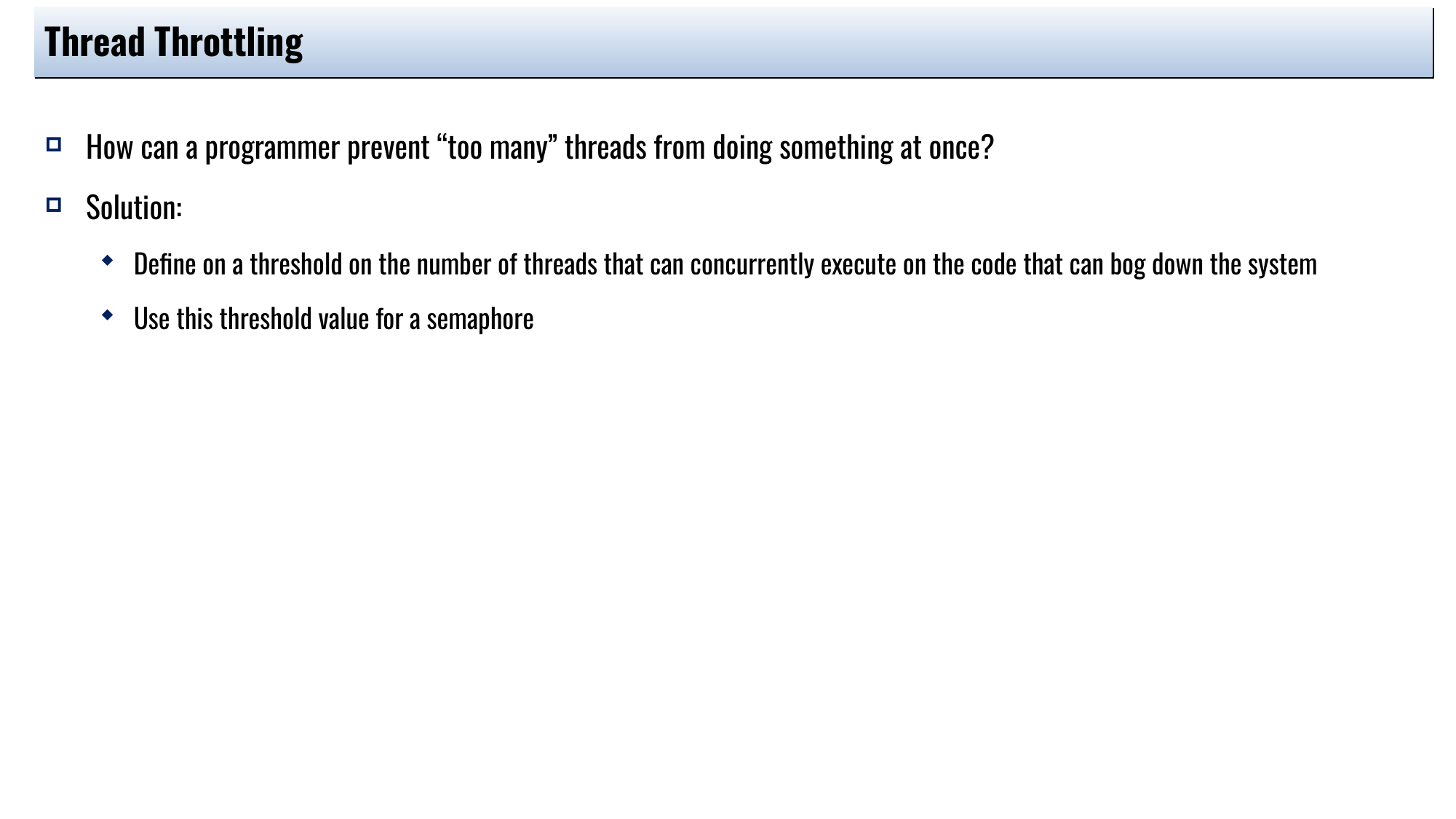

# Thread Throttling
How can a programmer prevent “too many” threads from doing something at once?
Solution:
Define on a threshold on the number of threads that can concurrently execute on the code that can bog down the system
Use this threshold value for a semaphore